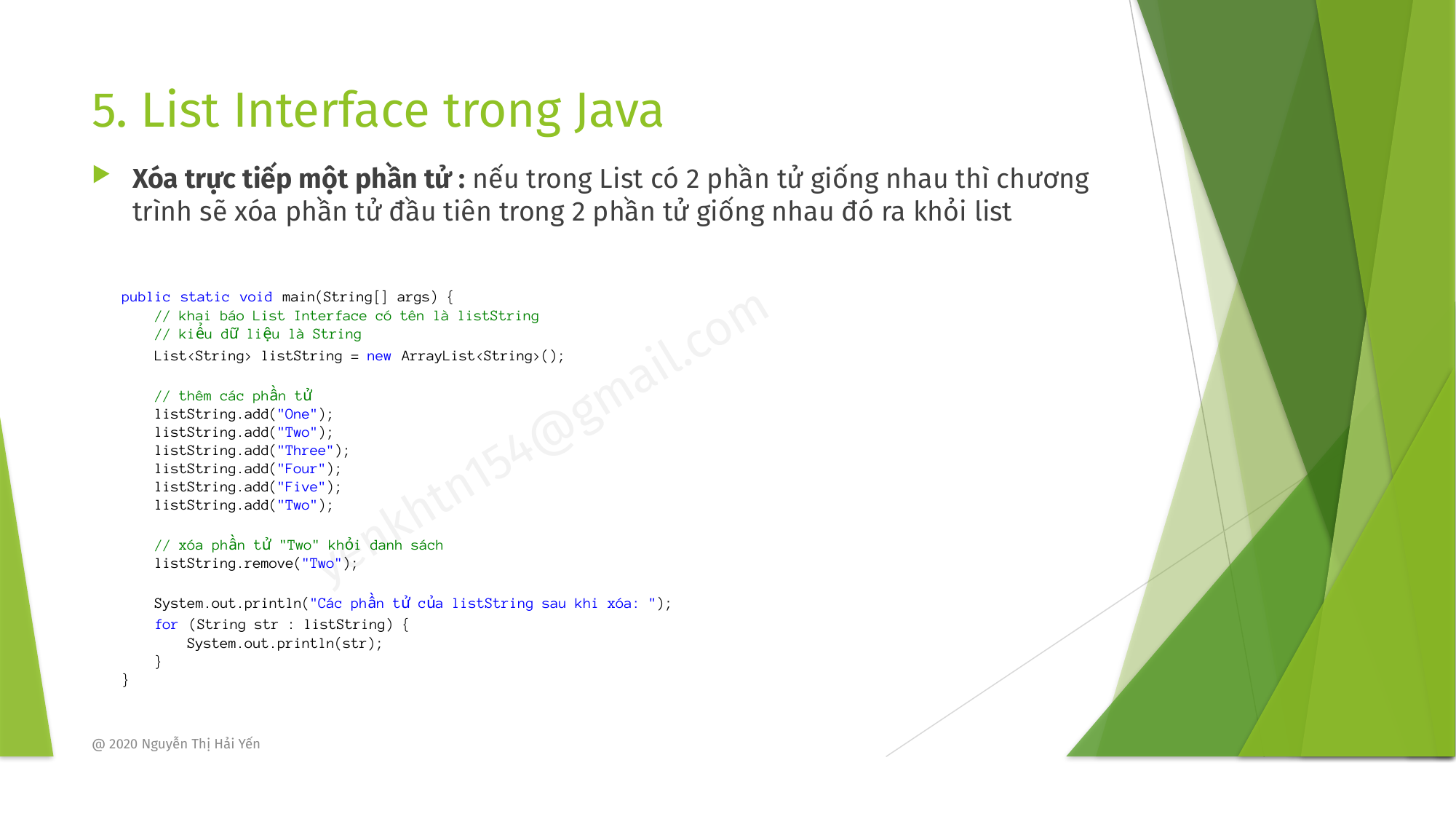

# 5. List Interface trong Java
Xóa trực tiếp một phần tử : nếu trong List có 2 phần tử giống nhau thì chương trình sẽ xóa phần tử đầu tiên trong 2 phần tử giống nhau đó ra khỏi list
public static void main(String[] args) {
    // khai báo List Interface có tên là listString
    // kiểu dữ liệu là String
    List<String> listString = new ArrayList<String>();

    // thêm các phần tử
    listString.add("One");
    listString.add("Two");
    listString.add("Three");
    listString.add("Four");
    listString.add("Five");
    listString.add("Two");

    // xóa phần tử "Two" khỏi danh sách
    listString.remove("Two");

    System.out.println("Các phần tử của listString sau khi xóa: ");
    for (String str : listString) {
        System.out.println(str);
    }
}
@ 2020 Nguyễn Thị Hải Yến